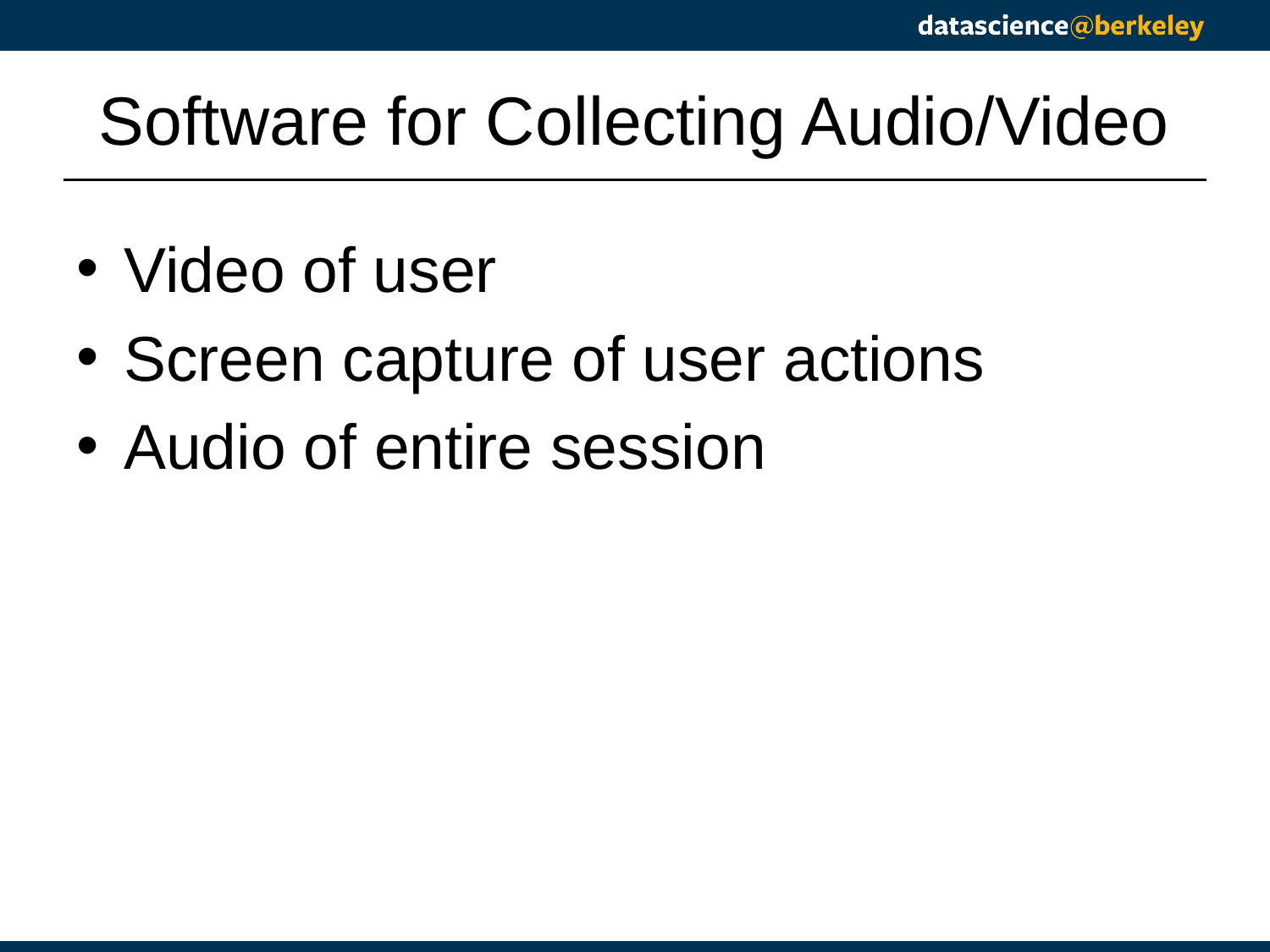

Software for Collecting Audio/Video
Video of user
Screen capture of user actions
Audio of entire session